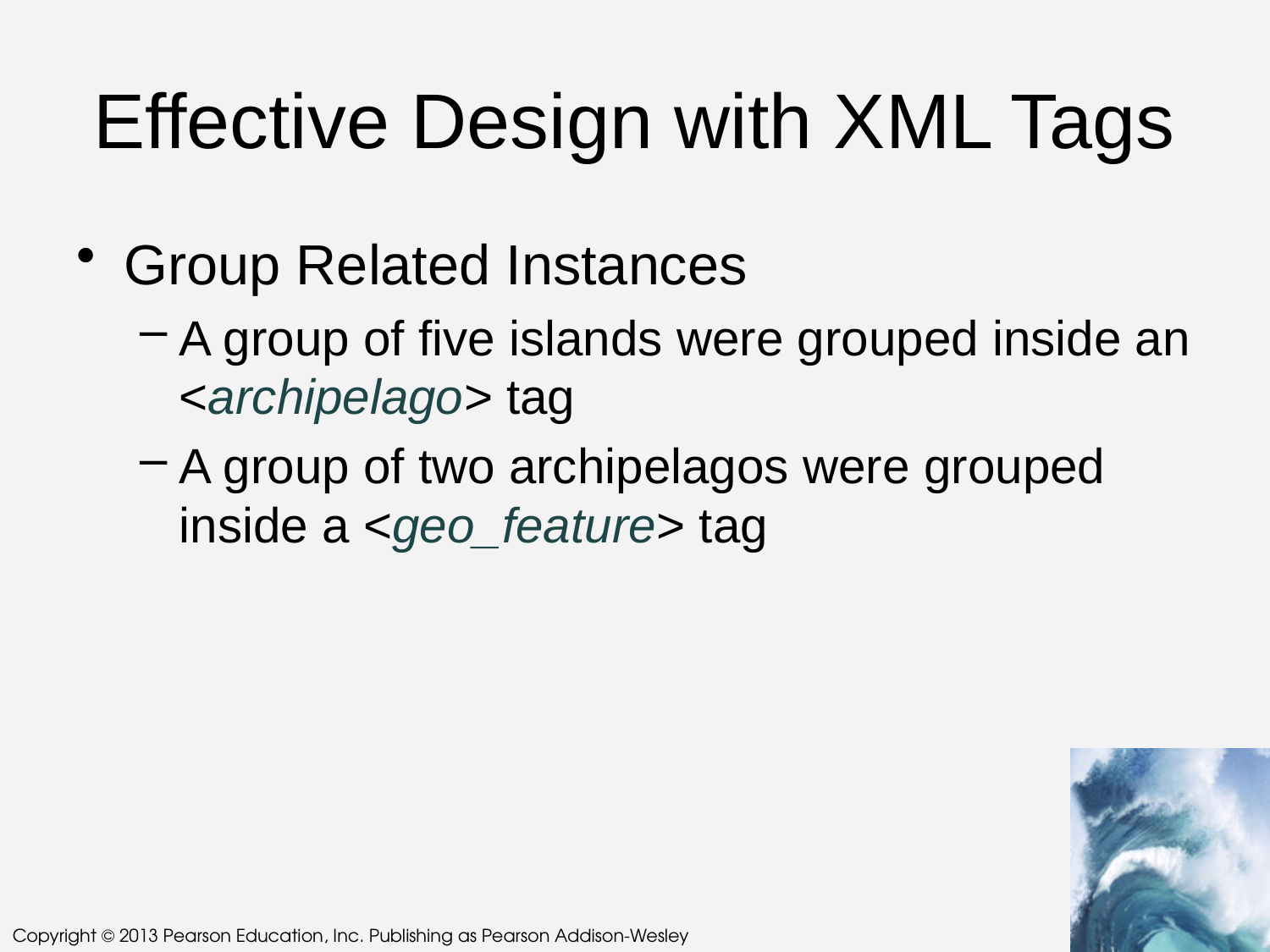

# Effective Design with XML Tags
Group Related Instances
A group of five islands were grouped inside an <archipelago> tag
A group of two archipelagos were grouped inside a <geo_feature> tag